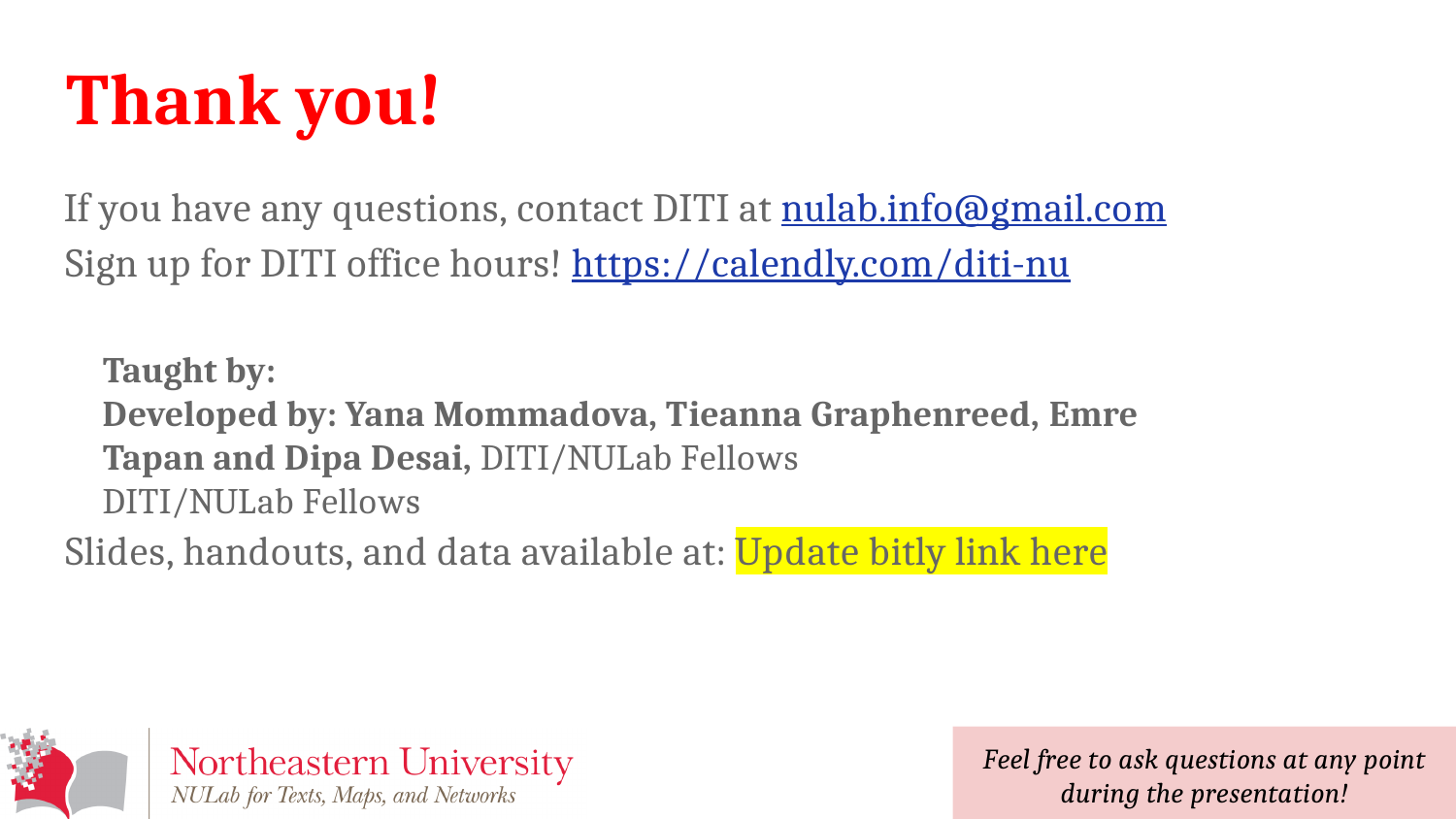

# Thank you!
If you have any questions, contact DITI at nulab.info@gmail.com
Sign up for DITI office hours! https://calendly.com/diti-nu

Taught by:
Developed by: Yana Mommadova, Tieanna Graphenreed, Emre Tapan and Dipa Desai, DITI/NULab Fellows
DITI/NULab Fellows
Slides, handouts, and data available at: Update bitly link here